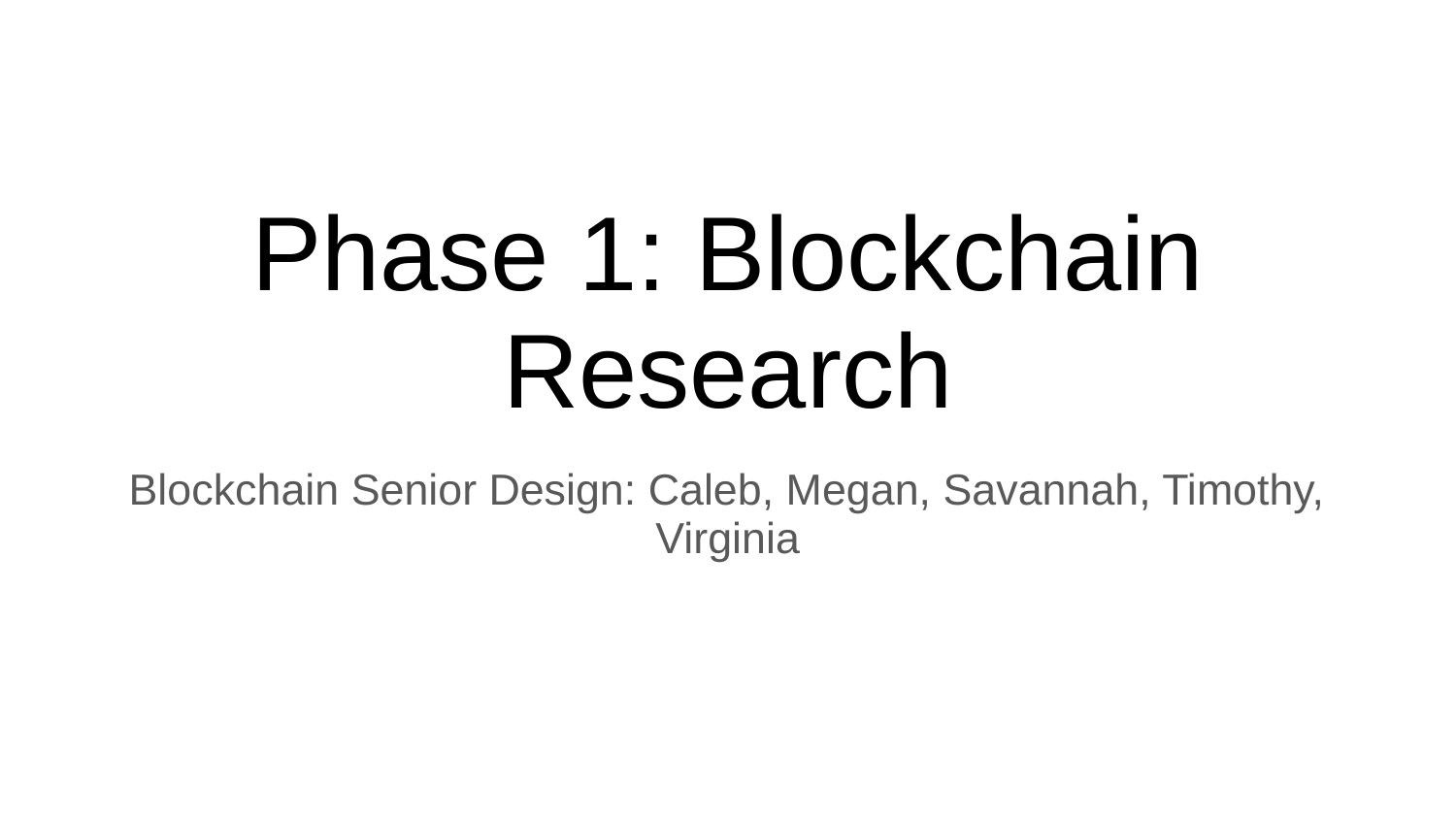

# Phase 1: Blockchain Research
Blockchain Senior Design: Caleb, Megan, Savannah, Timothy, Virginia